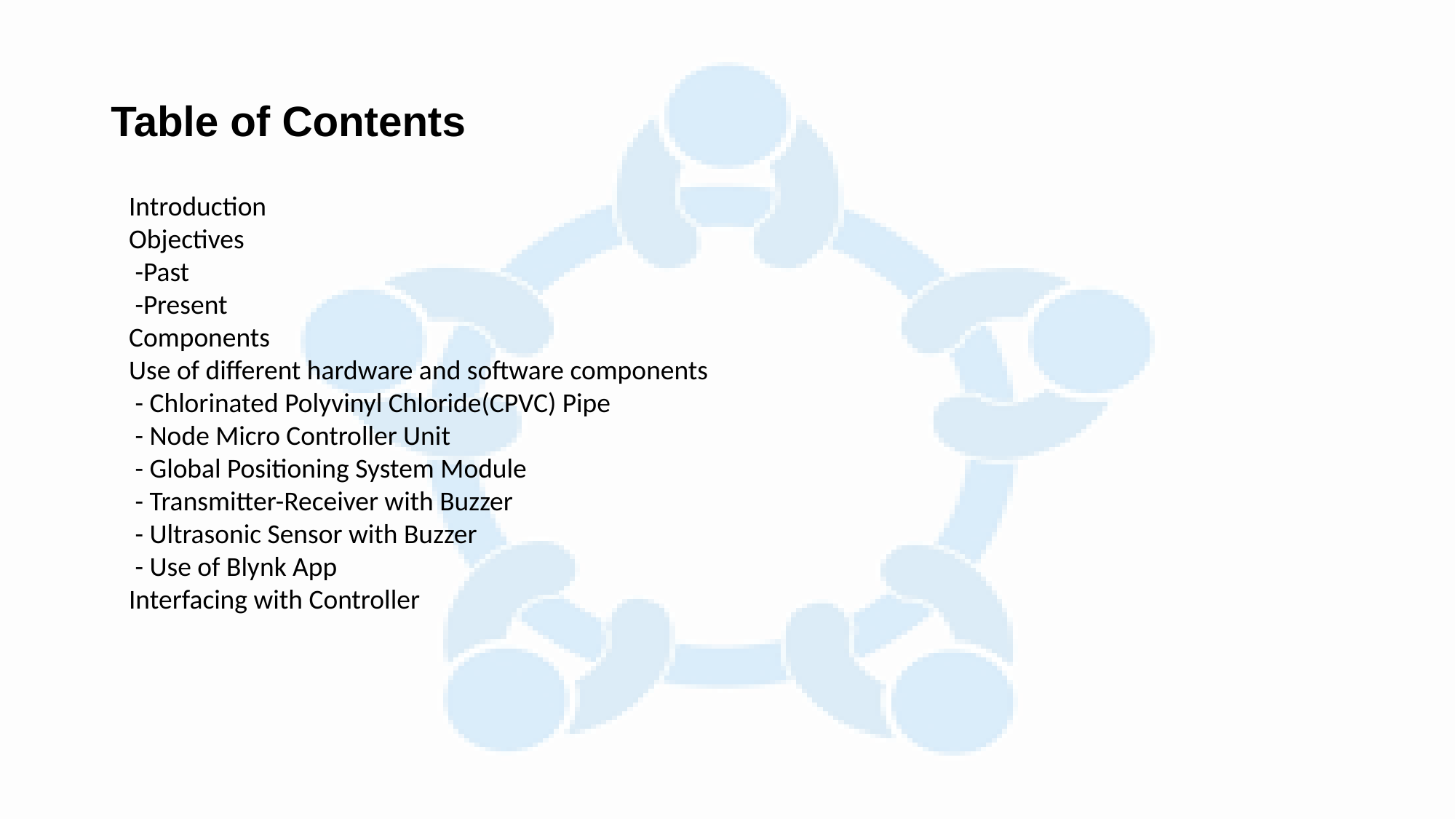

# Table of Contents
Introduction
Objectives
 -Past
 -Present
Components
Use of different hardware and software components
 - Chlorinated Polyvinyl Chloride(CPVC) Pipe
 - Node Micro Controller Unit
 - Global Positioning System Module
 - Transmitter-Receiver with Buzzer
 - Ultrasonic Sensor with Buzzer
 - Use of Blynk App
Interfacing with Controller